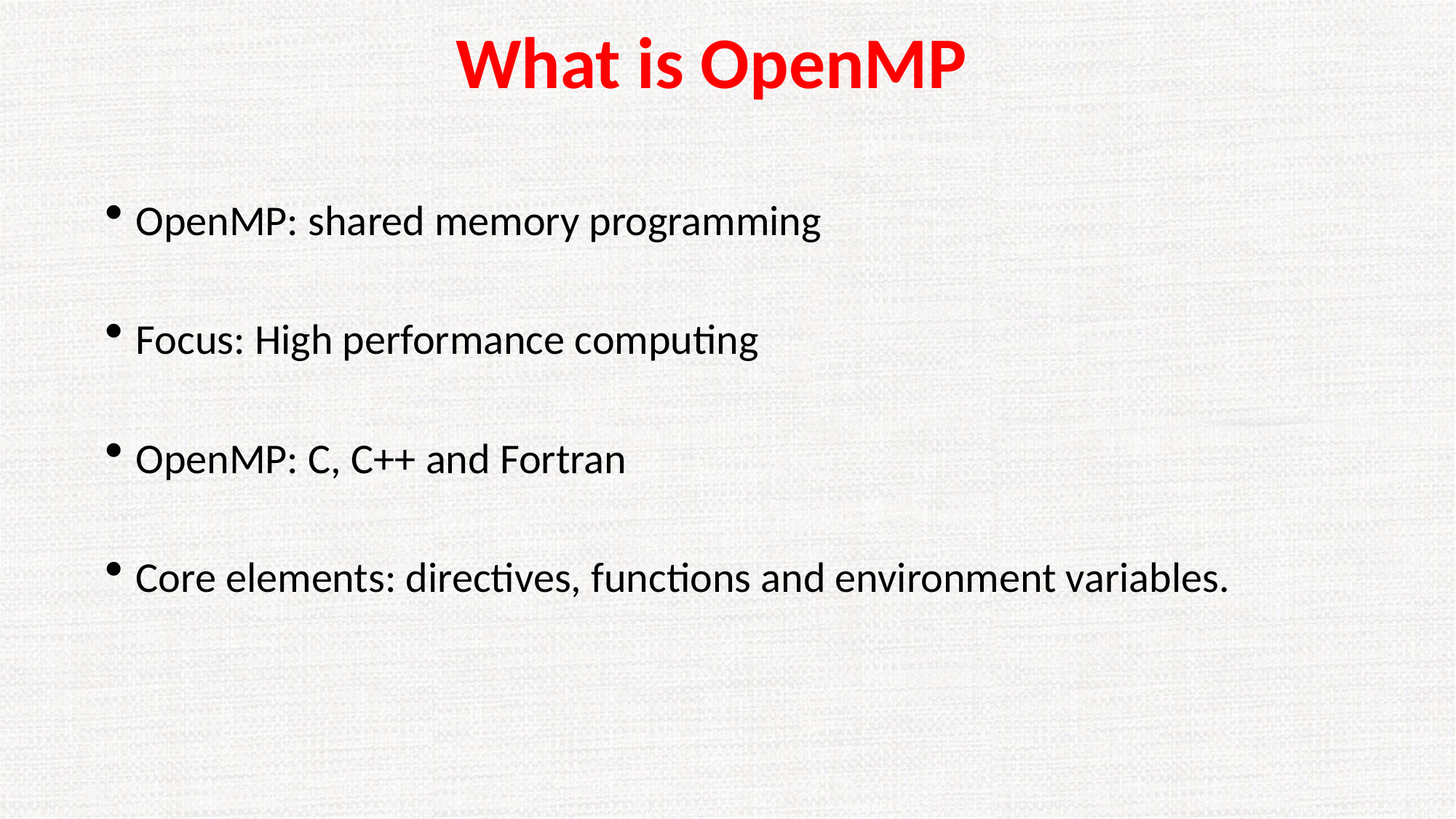

# What is OpenMP
 OpenMP: shared memory programming

 Focus: High performance computing

 OpenMP: C, C++ and Fortran

 Core elements: directives, functions and environment variables.